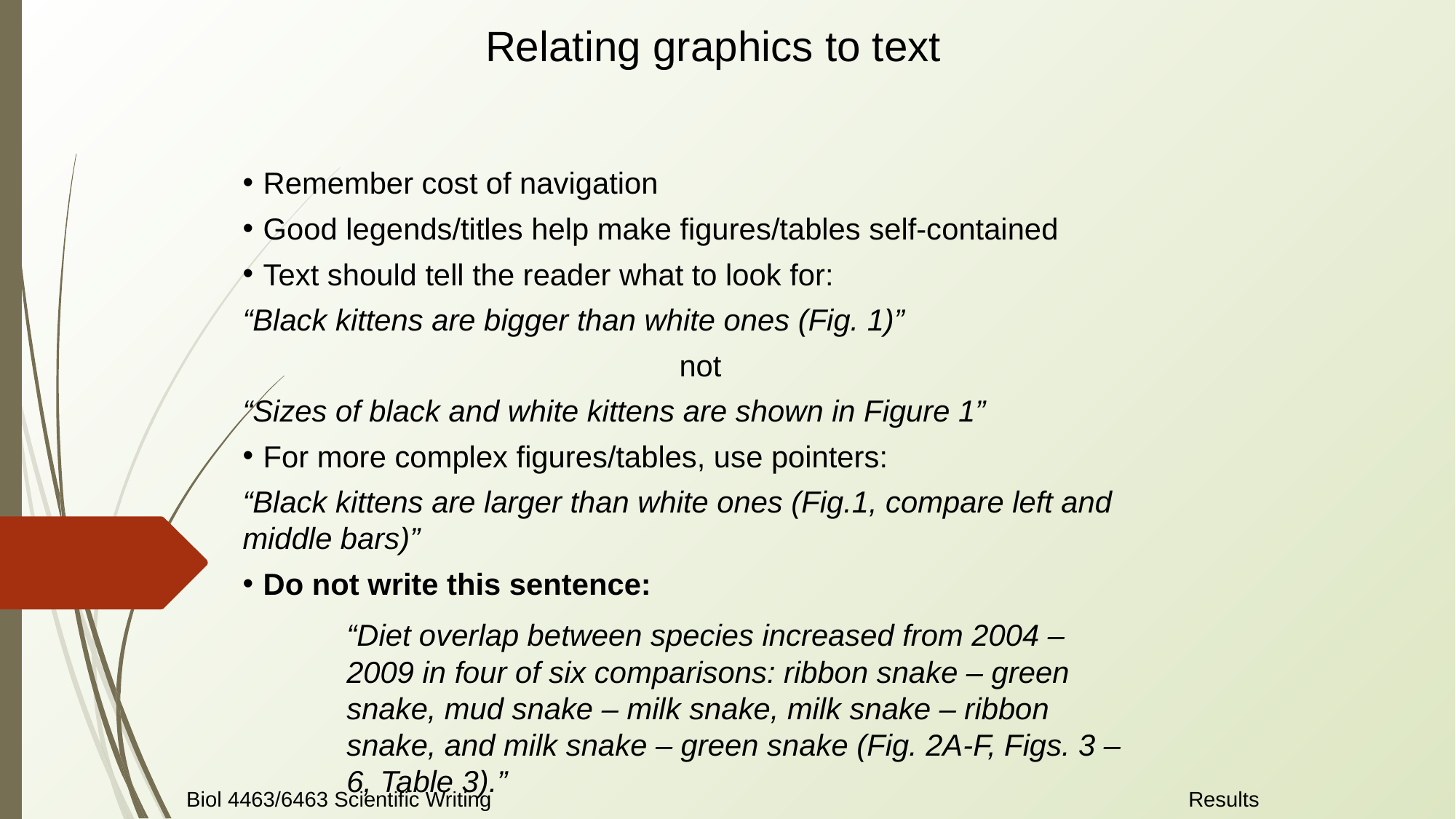

Relating graphics to text
Remember cost of navigation
Good legends/titles help make figures/tables self-contained
Text should tell the reader what to look for:
“Black kittens are bigger than white ones (Fig. 1)”
 				not
“Sizes of black and white kittens are shown in Figure 1”
For more complex figures/tables, use pointers:
“Black kittens are larger than white ones (Fig.1, compare left and middle bars)”
Do not write this sentence:
“Diet overlap between species increased from 2004 – 2009 in four of six comparisons: ribbon snake – green snake, mud snake – milk snake, milk snake – ribbon snake, and milk snake – green snake (Fig. 2A-F, Figs. 3 – 6, Table 3).”
Results
Biol 4463/6463 Scientific Writing